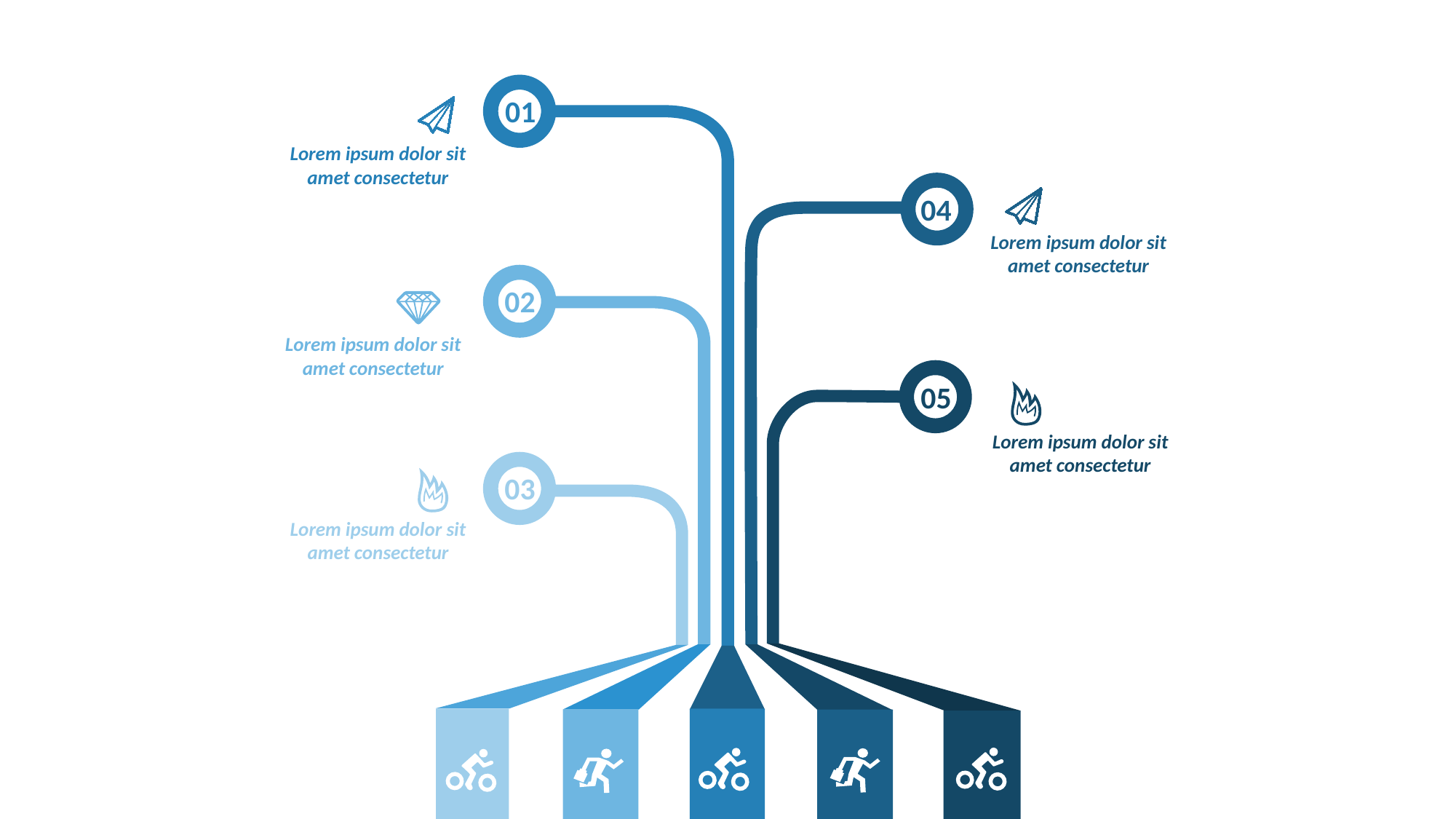

01

Lorem ipsum dolor sit amet consectetur
04

Lorem ipsum dolor sit amet consectetur
02

Lorem ipsum dolor sit amet consectetur
05

Lorem ipsum dolor sit amet consectetur

03

Lorem ipsum dolor sit amet consectetur